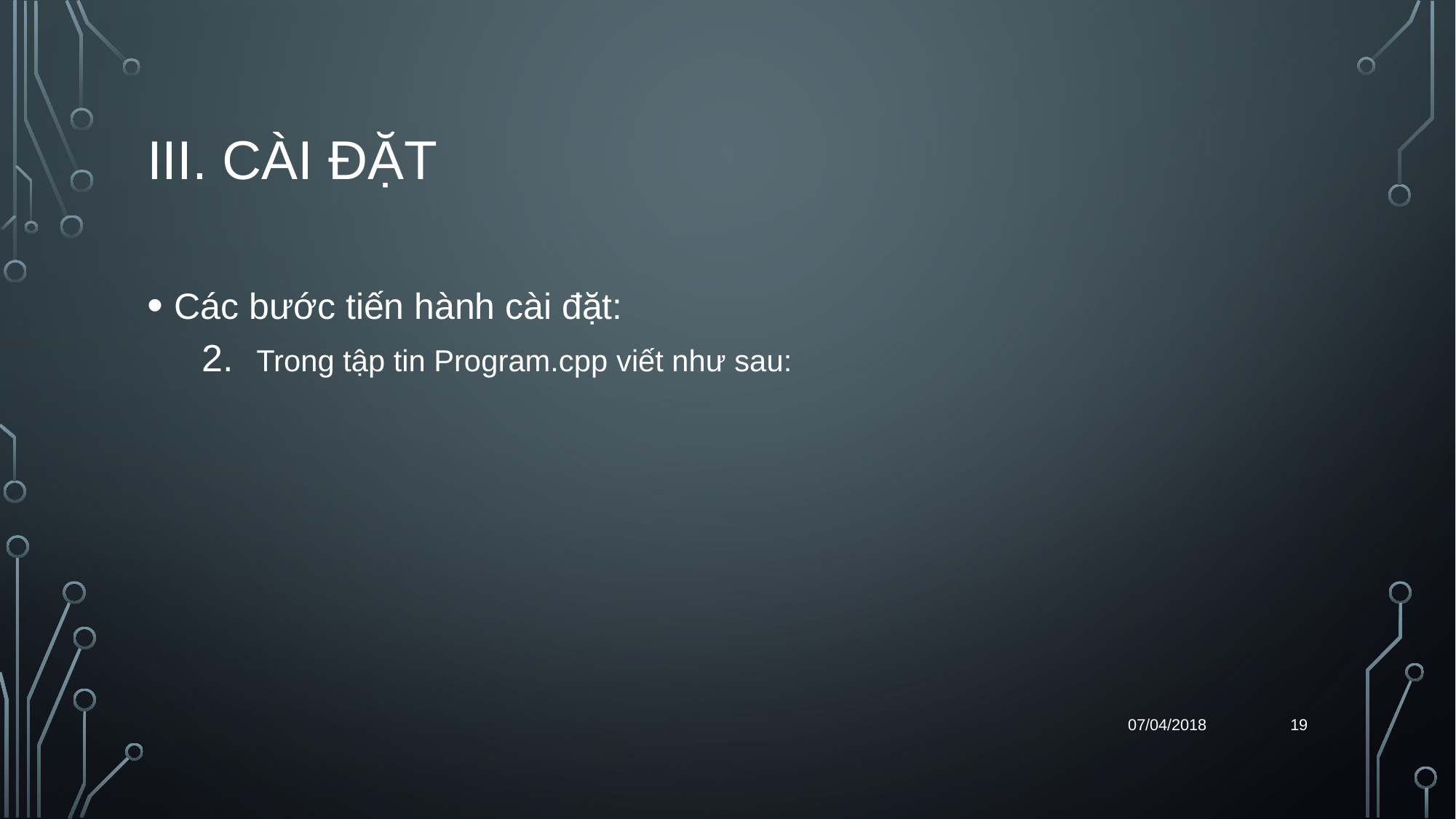

# iii. Cài đặt
Các bước tiến hành cài đặt:
Trong tập tin Program.cpp viết như sau:
19
07/04/2018